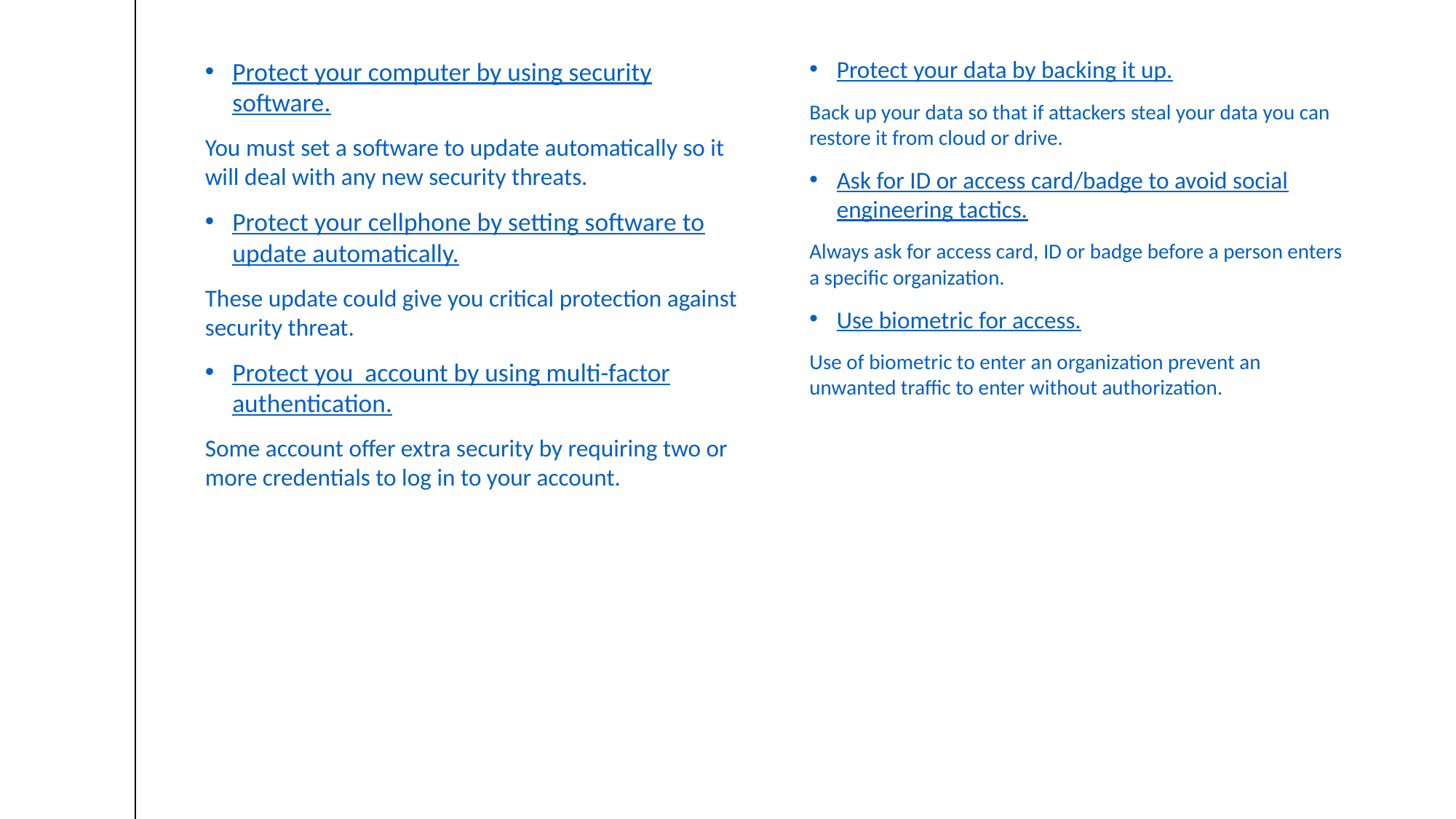

Protect your data by backing it up.
Back up your data so that if attackers steal your data you can restore it from cloud or drive.
Ask for ID or access card/badge to avoid social engineering tactics.
Always ask for access card, ID or badge before a person enters a specific organization.
Use biometric for access.
Use of biometric to enter an organization prevent an unwanted traffic to enter without authorization.

Protect your computer by using security software.
You must set a software to update automatically so it will deal with any new security threats.
Protect your cellphone by setting software to update automatically.
These update could give you critical protection against security threat.
Protect you  account by using multi-factor authentication.
Some account offer extra security by requiring two or more credentials to log in to your account.